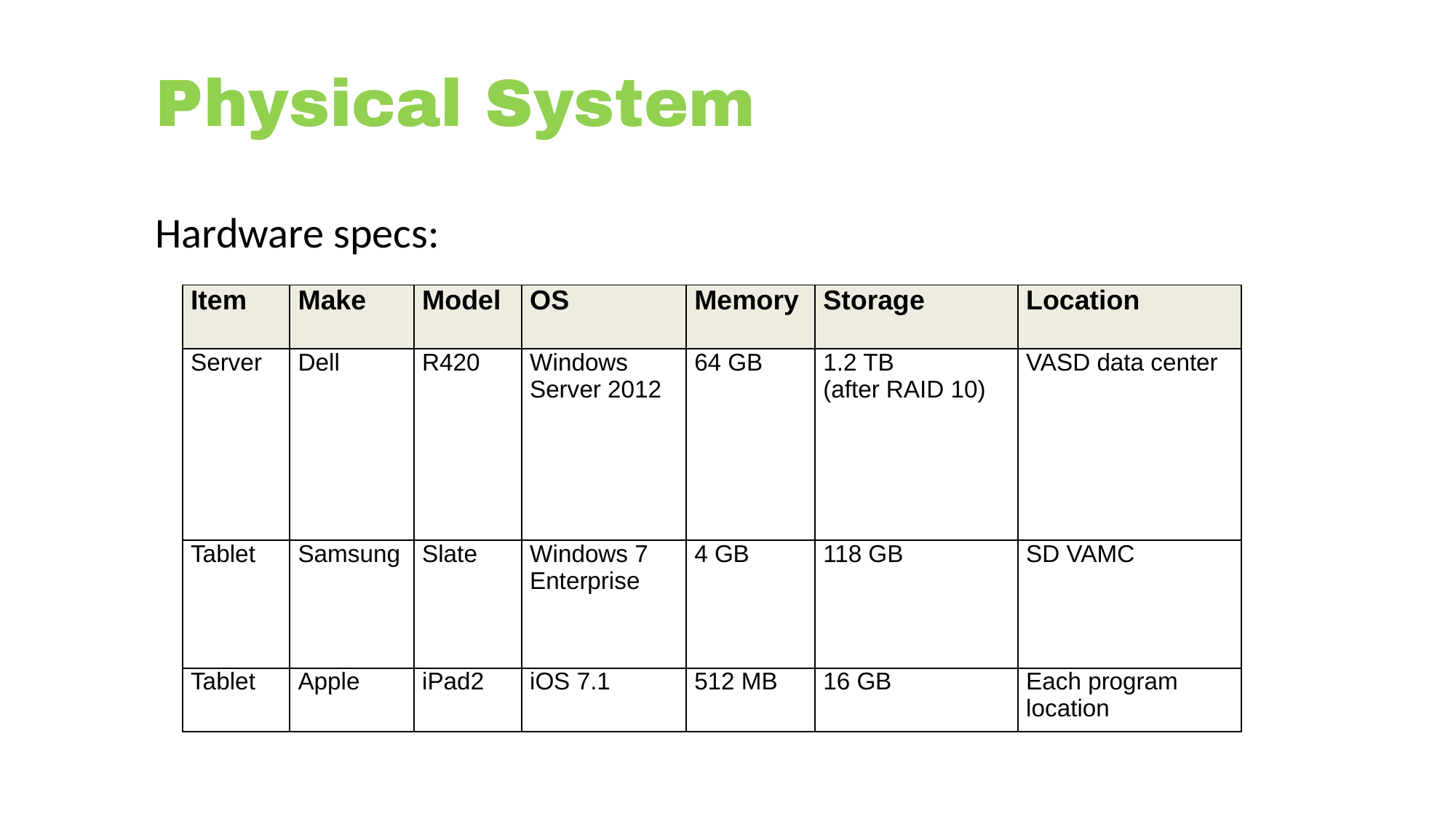

# Physical System
Hardware specs:
| Item | Make | Model | OS | Memory | Storage | Location |
| --- | --- | --- | --- | --- | --- | --- |
| Server | Dell | R420 | Windows Server 2012 | 64 GB | 1.2 TB (after RAID 10) | VASD data center |
| Tablet | Samsung | Slate | Windows 7 Enterprise | 4 GB | 118 GB | SD VAMC |
| Tablet | Apple | iPad2 | iOS 7.1 | 512 MB | 16 GB | Each program location |